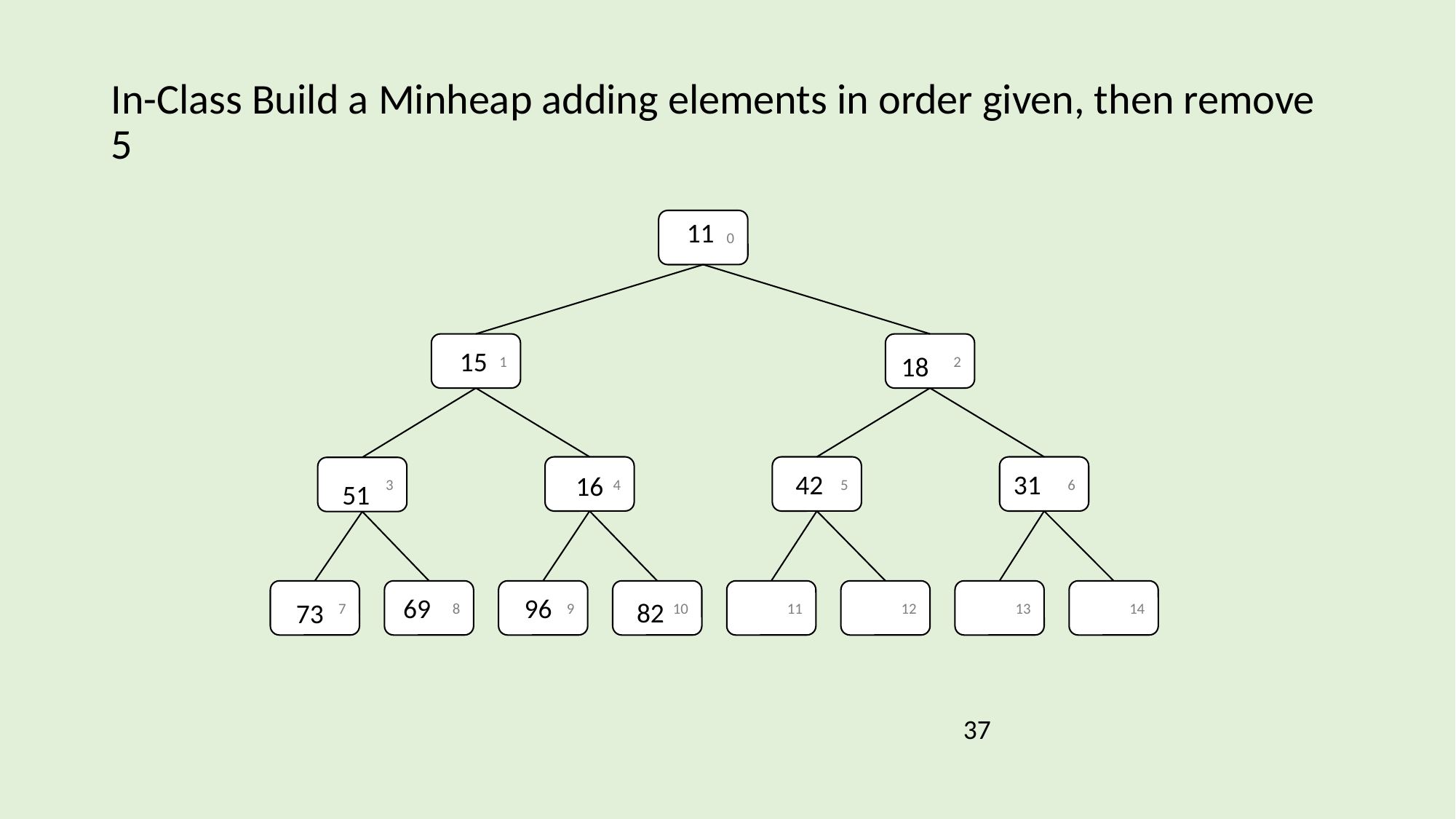

# In-Class Build a Minheap adding elements in order given, then remove 5
11
0
2
1
15
18
6
5
4
3
31
42
16
51
7
8
9
10
11
12
13
14
69
96
82
73
37